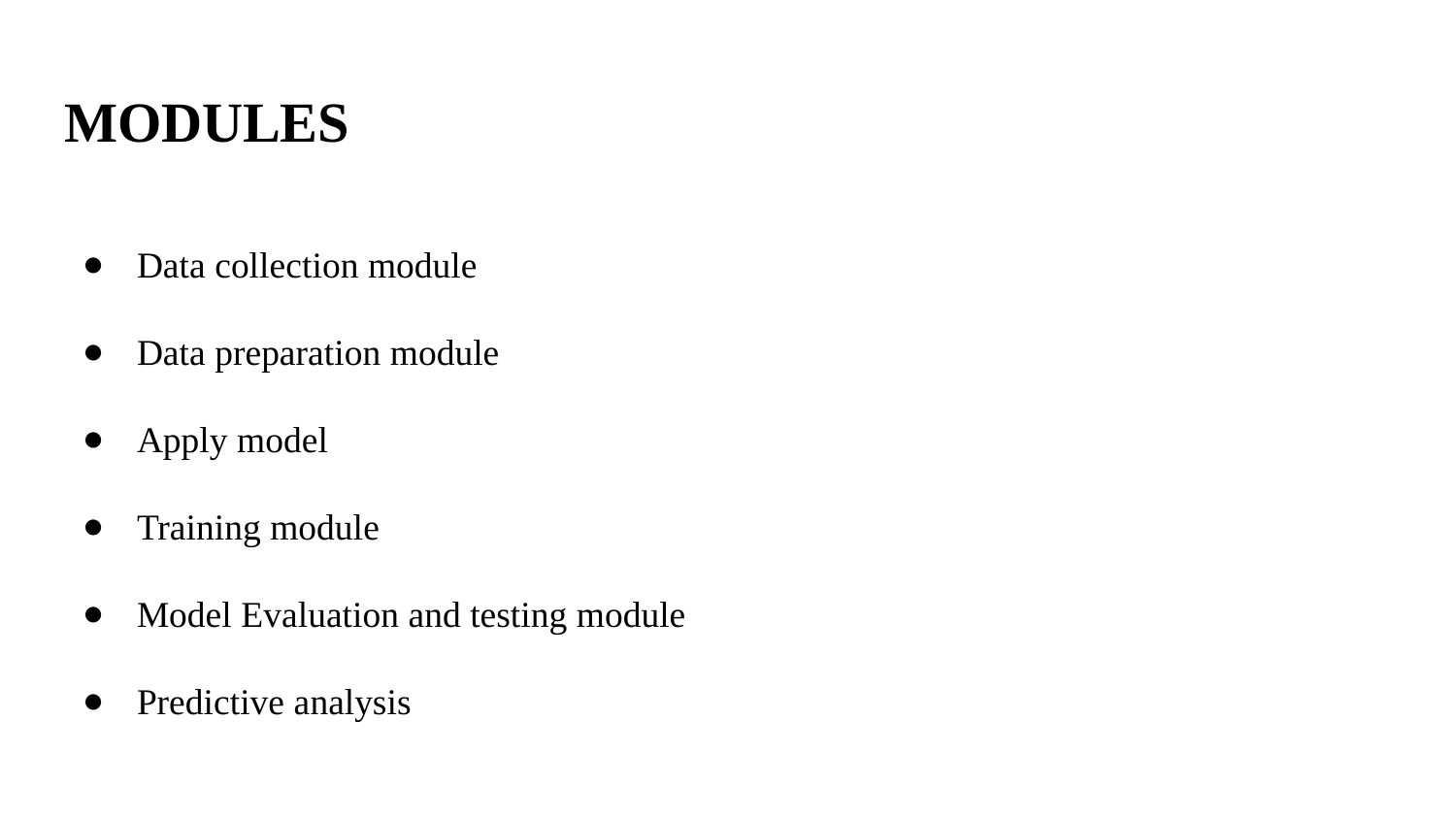

# MODULES

Data collection module
Data preparation module
Apply model
Training module
Model Evaluation and testing module
Predictive analysis